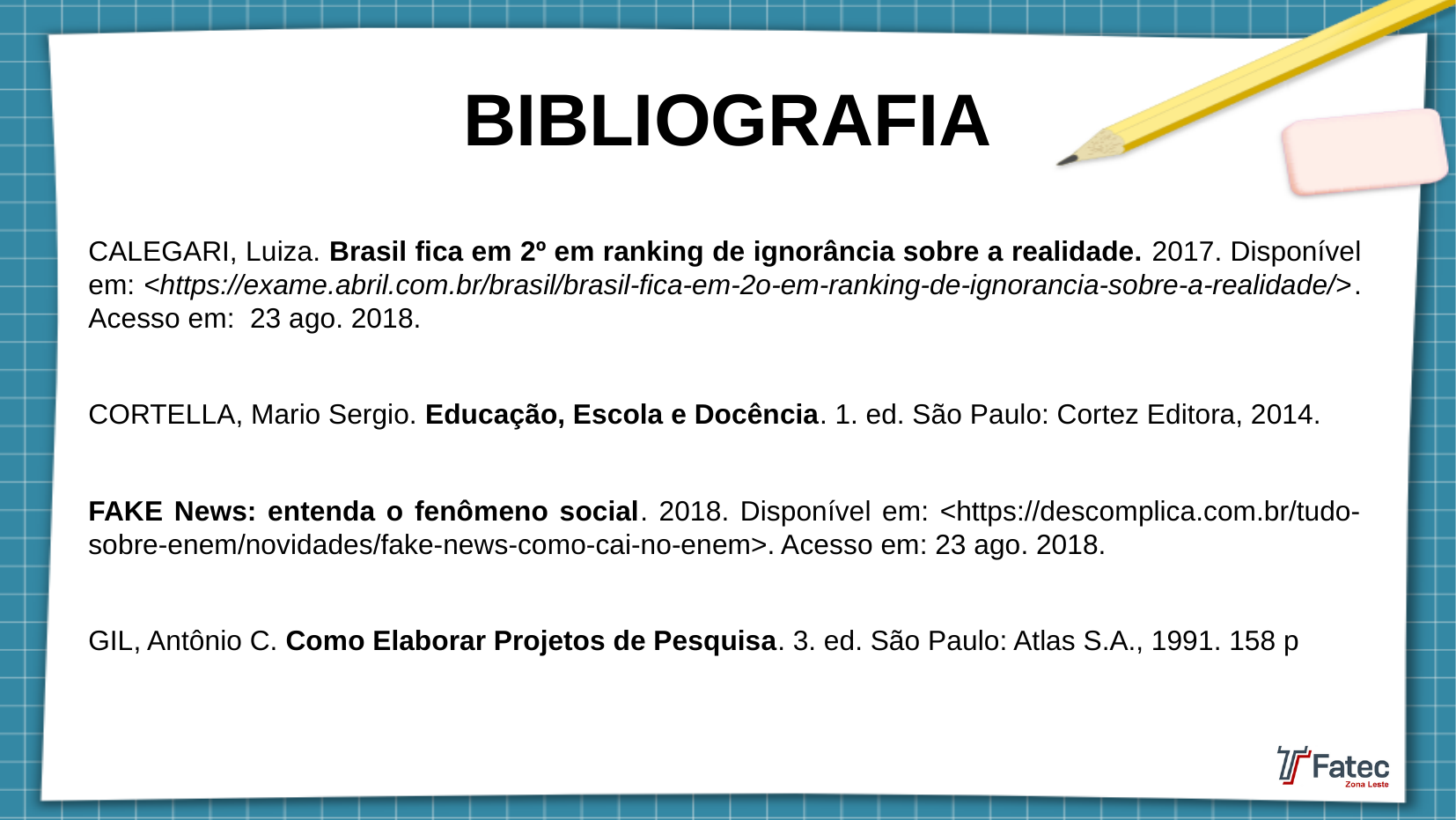

BIBLIOGRAFIA
CALEGARI, Luiza. Brasil fica em 2º em ranking de ignorância sobre a realidade. 2017. Disponível em: <https://exame.abril.com.br/brasil/brasil-fica-em-2o-em-ranking-de-ignorancia-sobre-a-realidade/>. Acesso em:  23 ago. 2018.

CORTELLA, Mario Sergio. Educação, Escola e Docência. 1. ed. São Paulo: Cortez Editora, 2014.

FAKE News: entenda o fenômeno social. 2018. Disponível em: <https://descomplica.com.br/tudo-sobre-enem/novidades/fake-news-como-cai-no-enem>. Acesso em: 23 ago. 2018.

GIL, Antônio C. Como Elaborar Projetos de Pesquisa. 3. ed. São Paulo: Atlas S.A., 1991. 158 p